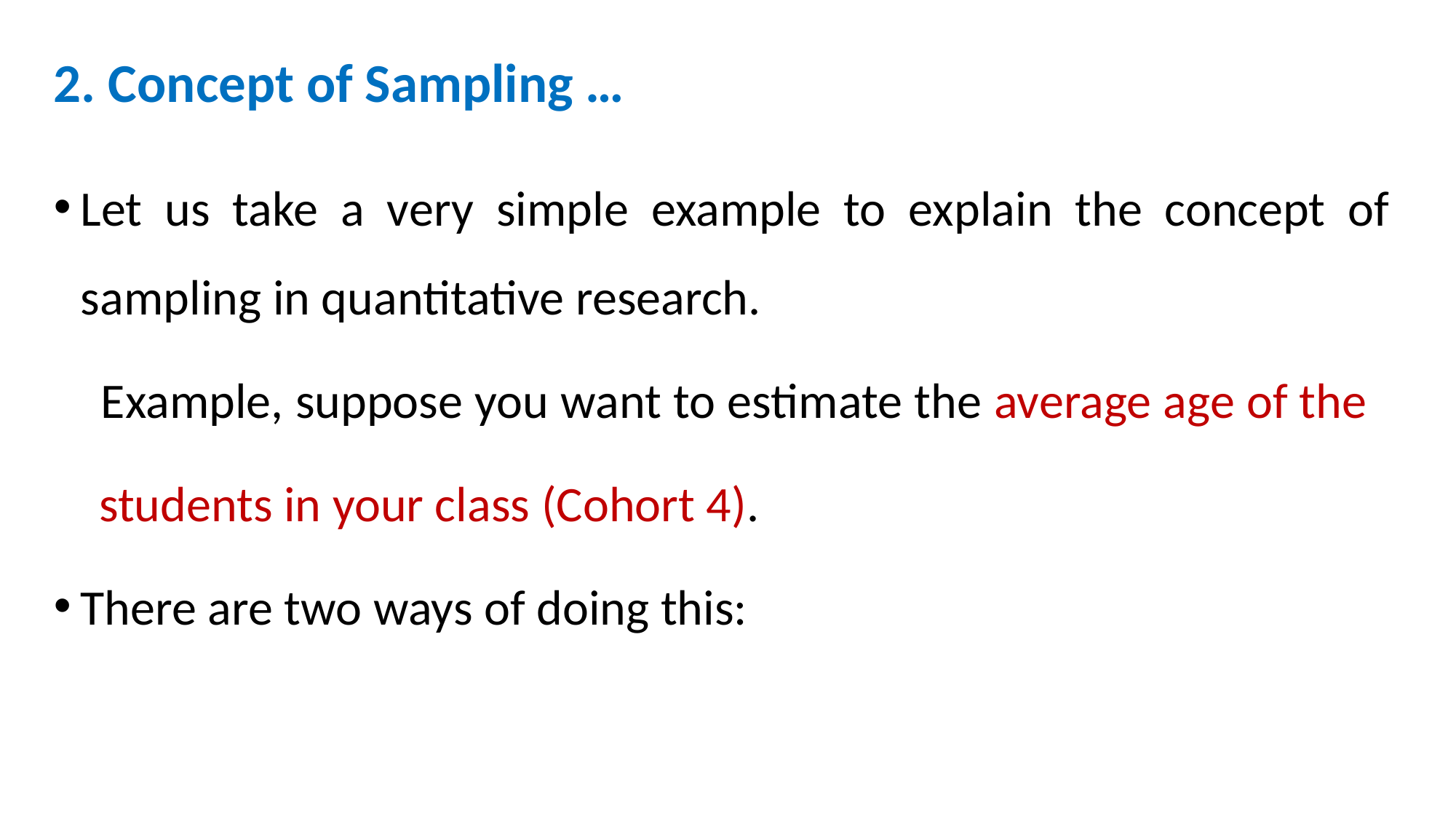

# 2. Concept of Sampling …
Let us take a very simple example to explain the concept of sampling in quantitative research.
    Example, suppose you want to estimate the average age of the
    students in your class (Cohort 4).
There are two ways of doing this: